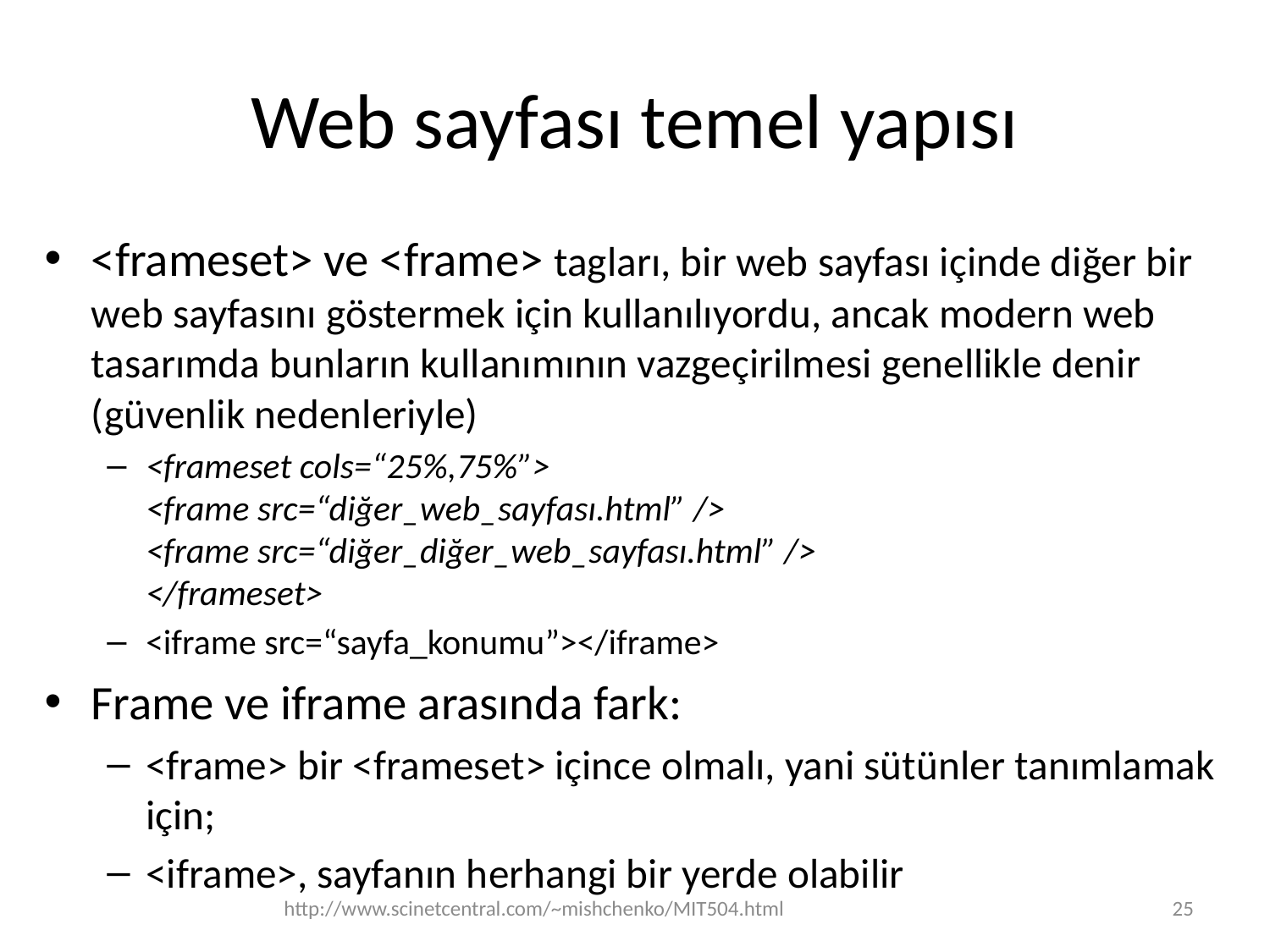

# Web sayfası temel yapısı
<frameset> ve <frame> tagları, bir web sayfası içinde diğer bir web sayfasını göstermek için kullanılıyordu, ancak modern web tasarımda bunların kullanımının vazgeçirilmesi genellikle denir (güvenlik nedenleriyle)
<frameset cols=“25%,75%”>
<frame src=“diğer_web_sayfası.html” />
<frame src=“diğer_diğer_web_sayfası.html” />
</frameset>
<iframe src=“sayfa_konumu”></iframe>
Frame ve iframe arasında fark:
<frame> bir <frameset> içince olmalı, yani sütünler tanımlamak için;
<iframe>, sayfanın herhangi bir yerde olabilir
http://www.scinetcentral.com/~mishchenko/MIT504.html
25